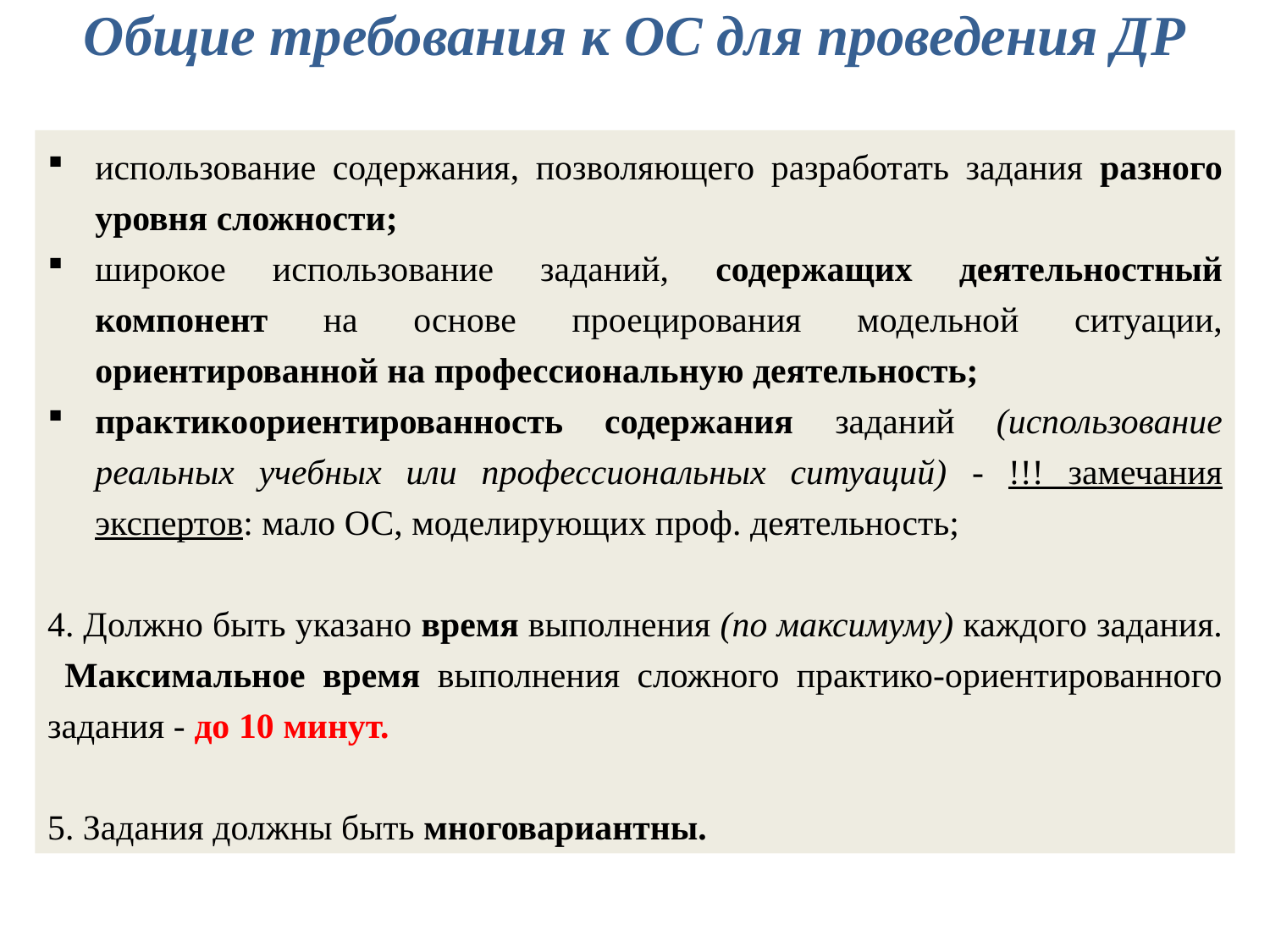

Общие требования к ОС для проведения ДР
использование содержания, позволяющего разработать задания разного уровня сложности;
широкое использование заданий, содержащих деятельностный компонент на основе проецирования модельной ситуации, ориентированной на профессиональную деятельность;
практикоориентированность содержания заданий (использование реальных учебных или профессиональных ситуаций) - !!! замечания экспертов: мало ОС, моделирующих проф. деятельность;

4. Должно быть указано время выполнения (по максимуму) каждого задания.  Максимальное время выполнения сложного практико-ориентированного задания - до 10 минут.

5. Задания должны быть многовариантны.